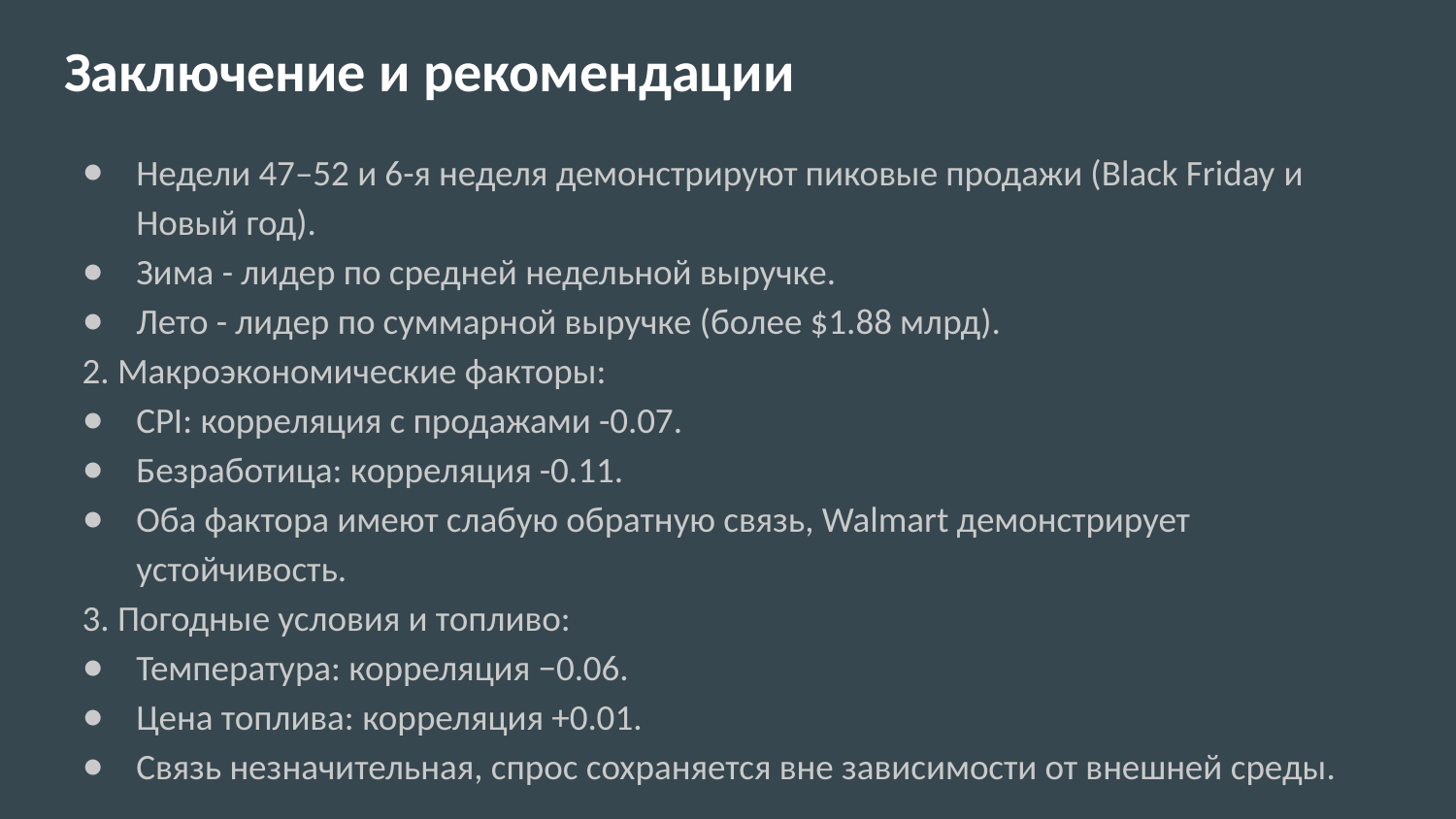

# Заключение и рекомендации
Недели 47–52 и 6-я неделя демонстрируют пиковые продажи (Black Friday и Новый год).
Зима - лидер по средней недельной выручке.
Лето - лидер по суммарной выручке (более $1.88 млрд).
2. Макроэкономические факторы:
CPI: корреляция с продажами -0.07.
Безработица: корреляция -0.11.
Оба фактора имеют слабую обратную связь, Walmart демонстрирует устойчивость.
3. Погодные условия и топливо:
Температура: корреляция −0.06.
Цена топлива: корреляция +0.01.
Связь незначительная, спрос сохраняется вне зависимости от внешней среды.